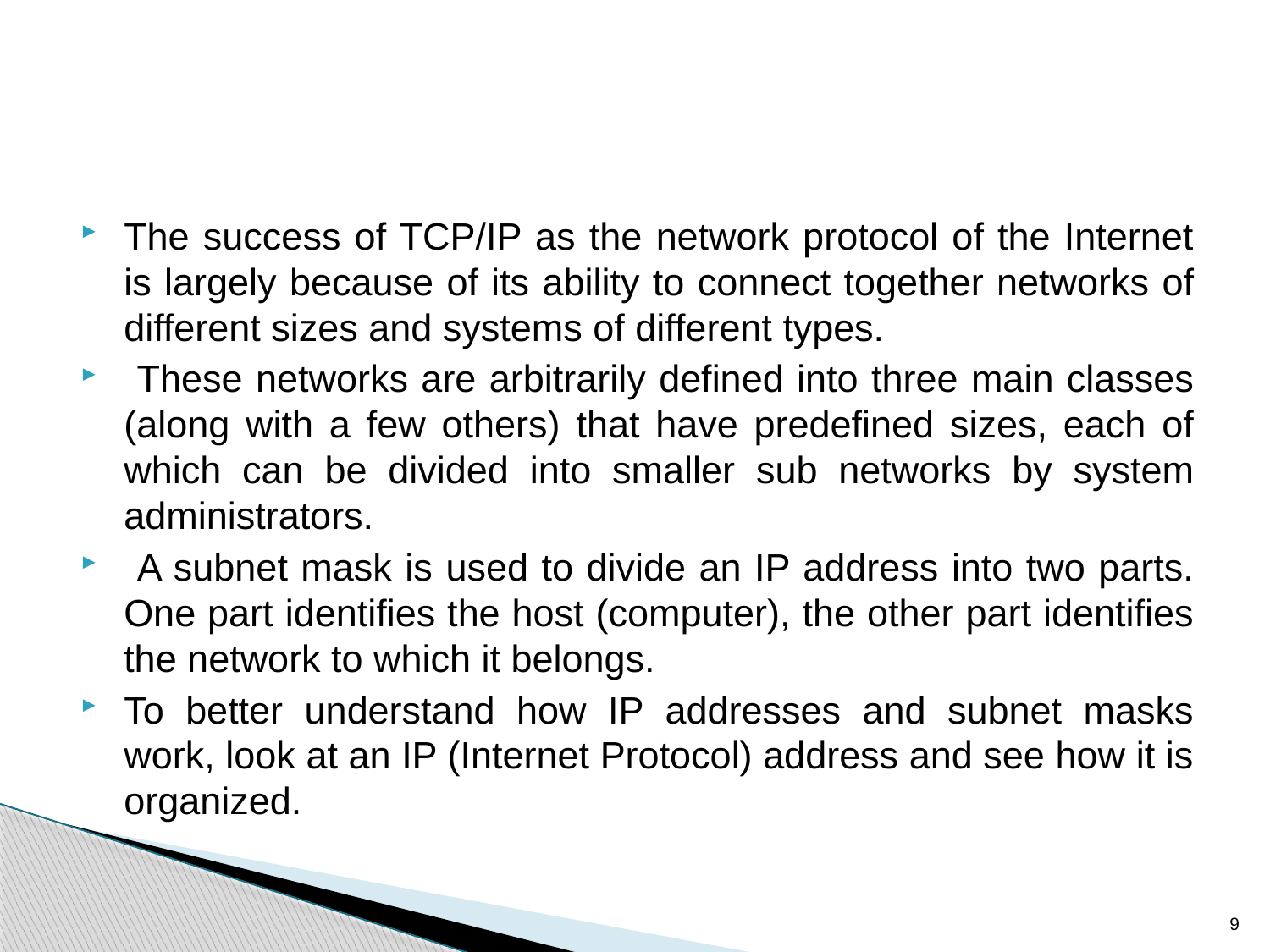

#
The success of TCP/IP as the network protocol of the Internet is largely because of its ability to connect together networks of different sizes and systems of different types.
 These networks are arbitrarily defined into three main classes (along with a few others) that have predefined sizes, each of which can be divided into smaller sub networks by system administrators.
 A subnet mask is used to divide an IP address into two parts. One part identifies the host (computer), the other part identifies the network to which it belongs.
To better understand how IP addresses and subnet masks work, look at an IP (Internet Protocol) address and see how it is organized.
9